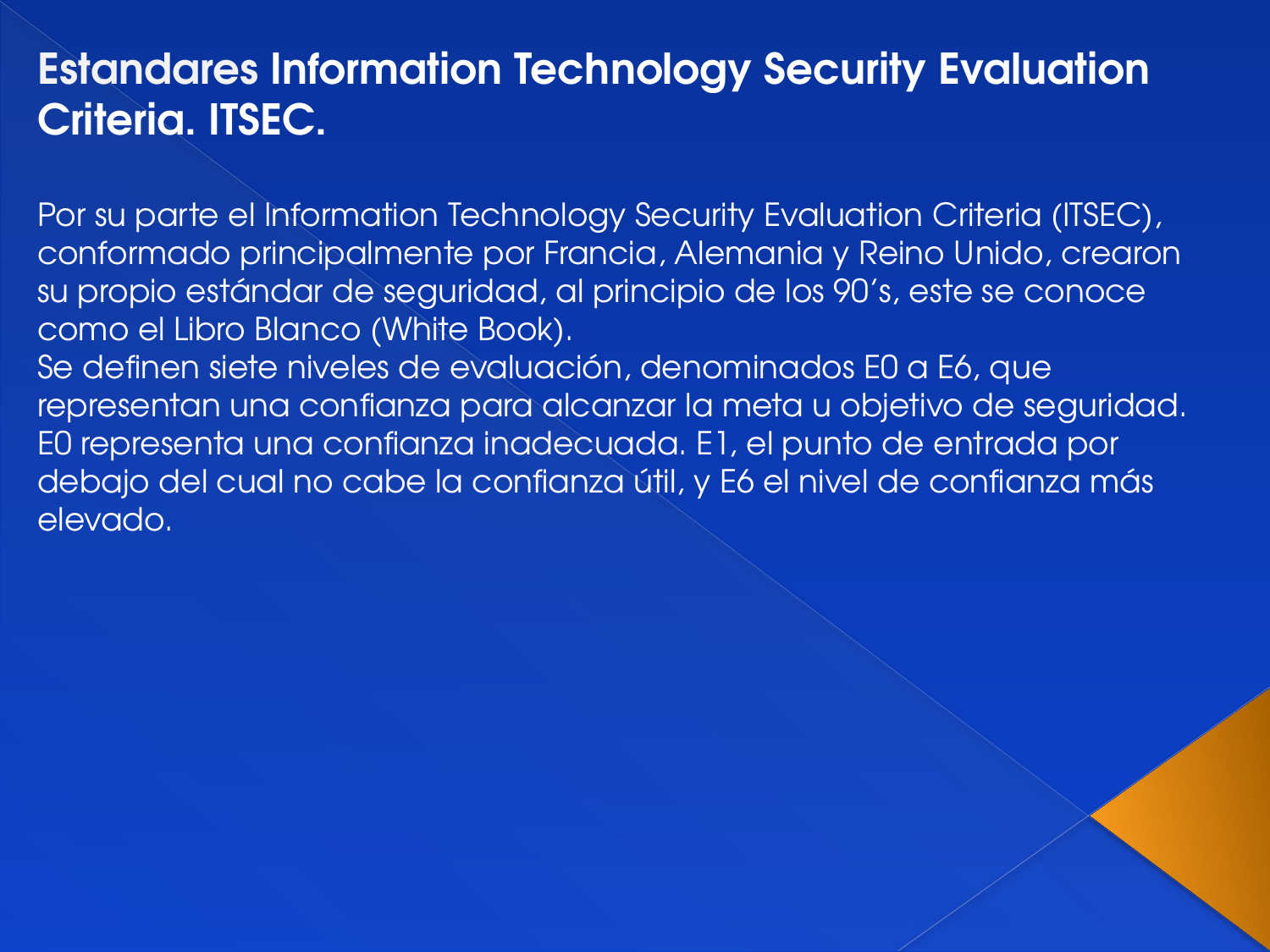

Estandares Information Technology Security Evaluation Criteria. ITSEC.

Por su parte el Information Technology Security Evaluation Criteria (ITSEC), conformado principalmente por Francia, Alemania y Reino Unido, crearon su propio estándar de seguridad, al principio de los 90’s, este se conoce como el Libro Blanco (White Book).
Se definen siete niveles de evaluación, denominados E0 a E6, que representan una confianza para alcanzar la meta u objetivo de seguridad. E0 representa una confianza inadecuada. E1, el punto de entrada por debajo del cual no cabe la confianza útil, y E6 el nivel de confianza más elevado.